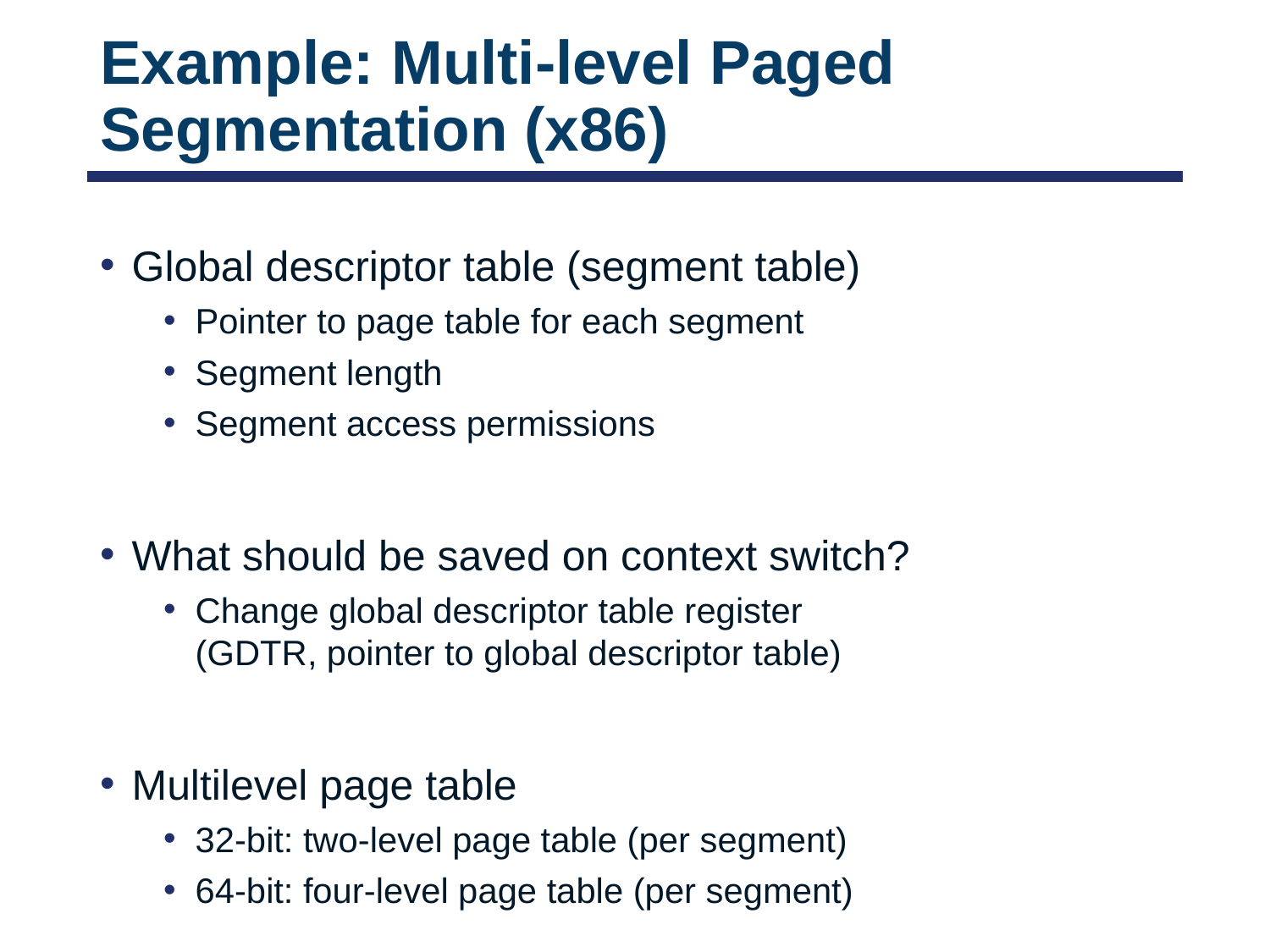

# Example: Multi-level Paged Segmentation (x86)
Global descriptor table (segment table)
Pointer to page table for each segment
Segment length
Segment access permissions

What should be saved on context switch?
Change global descriptor table register
(GDTR, pointer to global descriptor table)

Multilevel page table
32-bit: two-level page table (per segment)
64-bit: four-level page table (per segment)